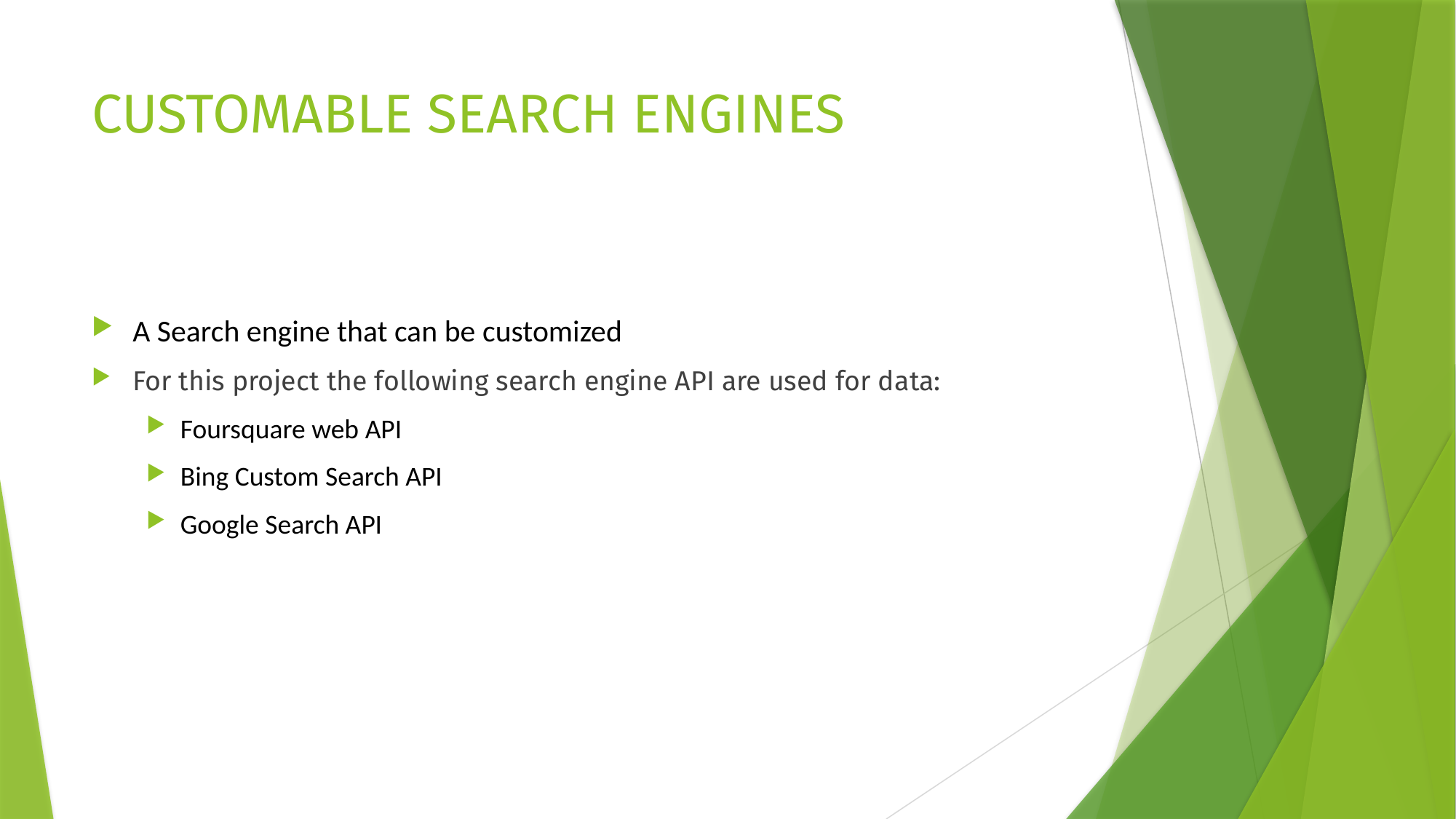

# CUSTOMABLE SEARCH ENGINES

A Search engine that can be customized
For this project the following search engine API are used for data:
Foursquare web API
Bing Custom Search API
Google Search API